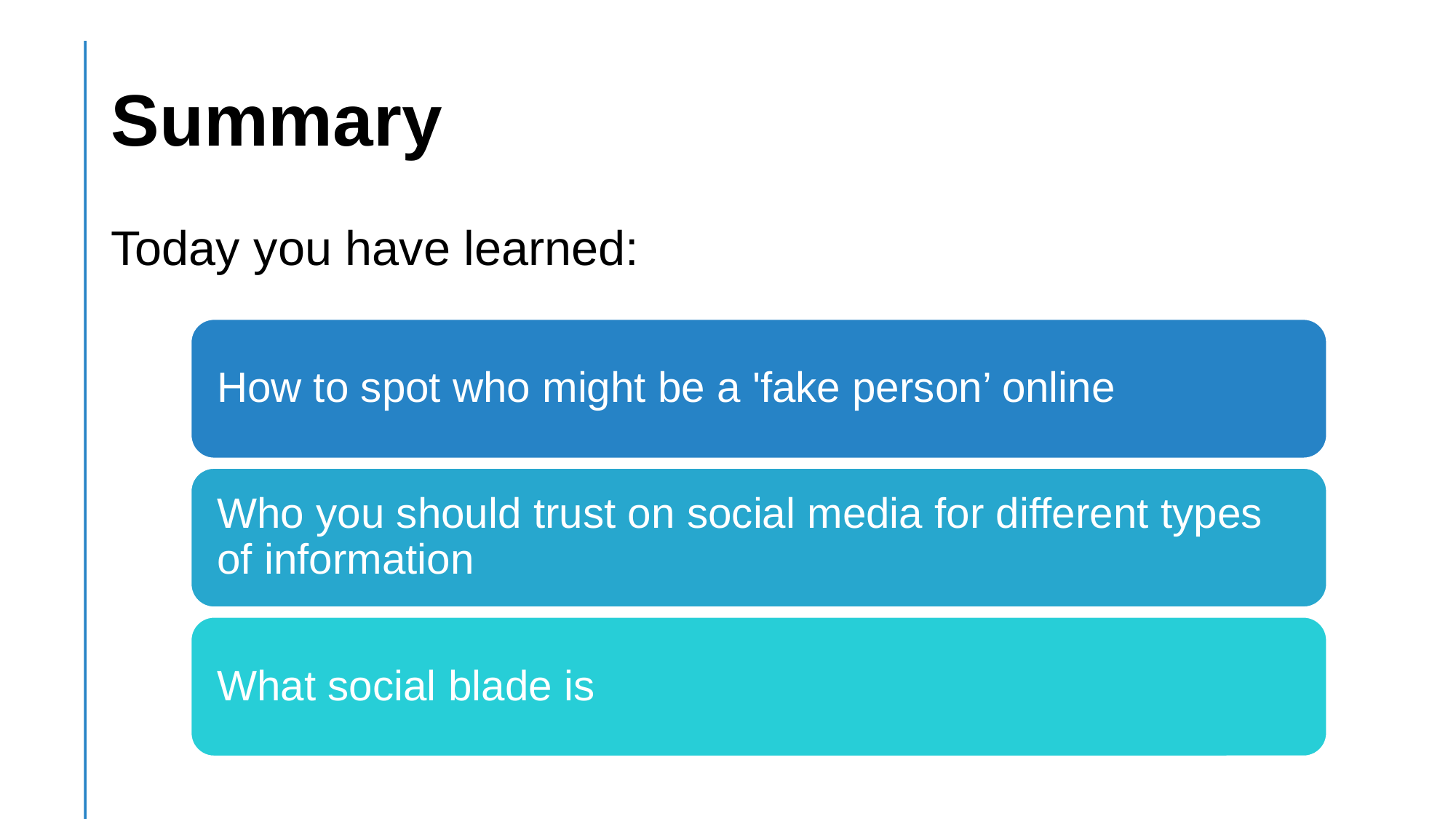

# Summary
Today you have learned:

How to spot who might be a 'fake person’ online
Who you should trust on social media for different types of information
What social blade is